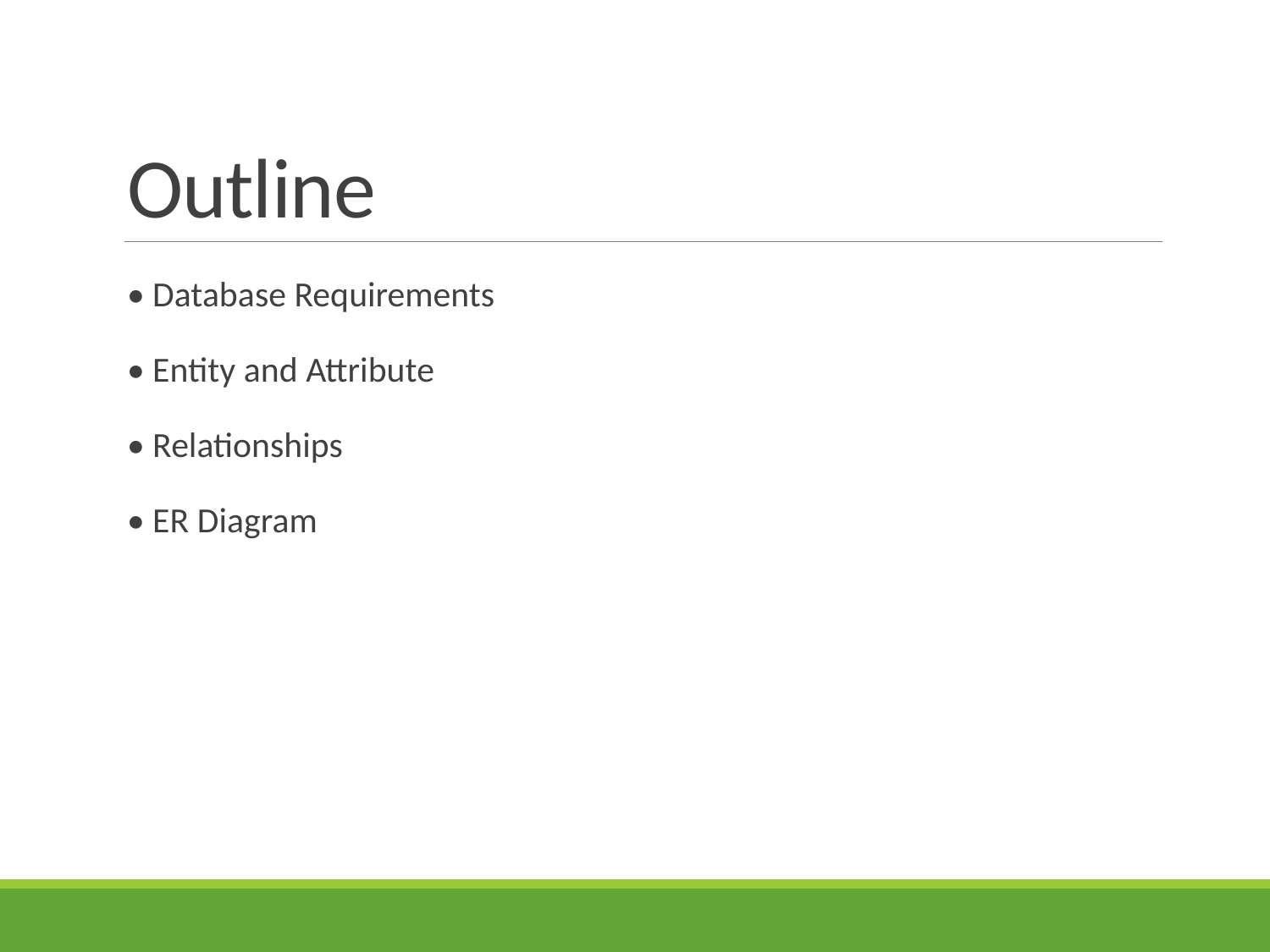

# Outline
• Database Requirements
• Entity and Attribute
• Relationships
• ER Diagram